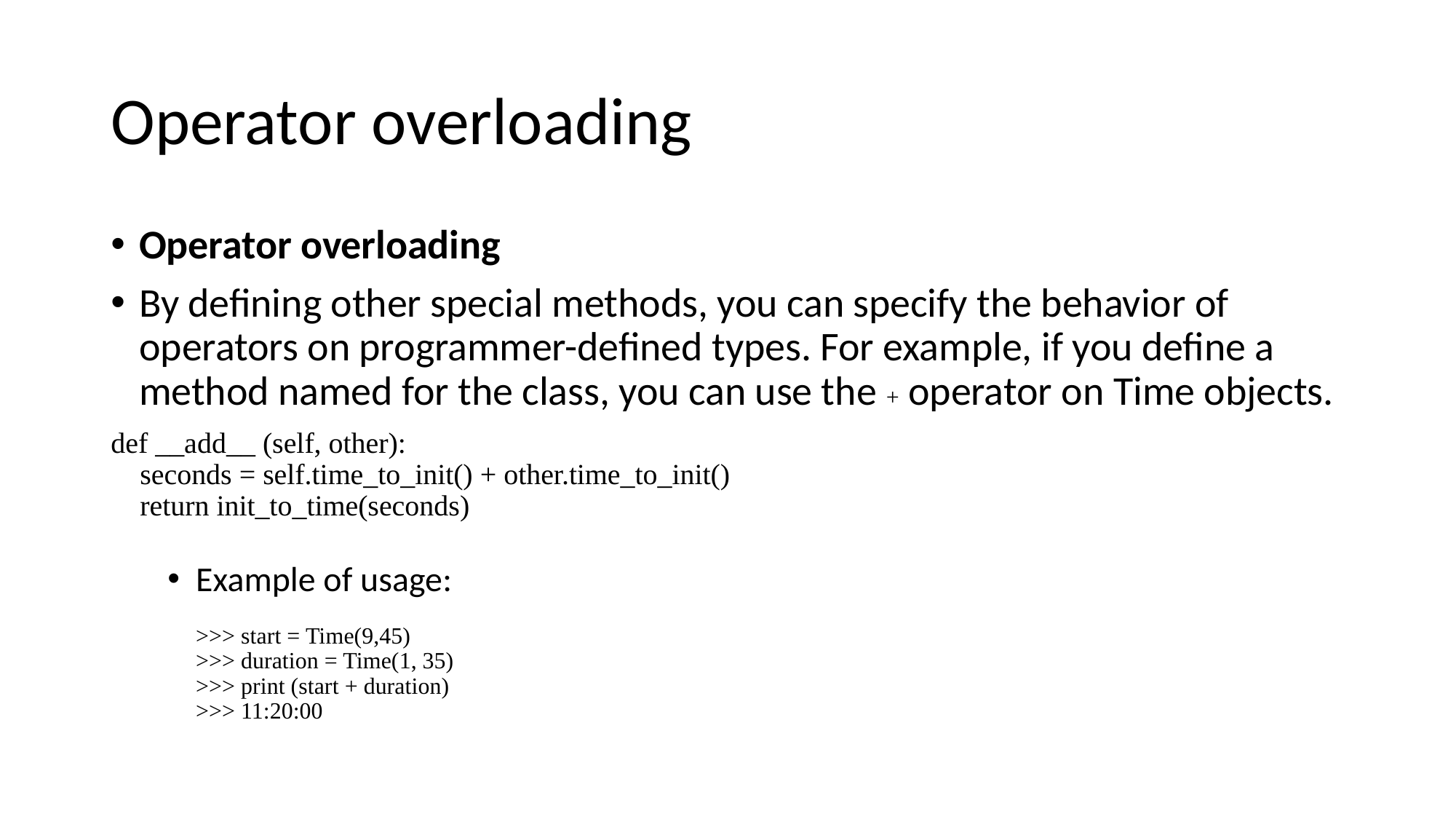

# Operator overloading
Operator overloading
By defining other special methods, you can specify the behavior of operators on programmer-defined types. For example, if you define a method named for the class, you can use the + operator on Time objects.
def __add__ (self, other):
    seconds = self.time_to_init() + other.time_to_init()
    return init_to_time(seconds)
Example of usage:
>>> start = Time(9,45)
>>> duration = Time(1, 35)
>>> print (start + duration)
>>> 11:20:00